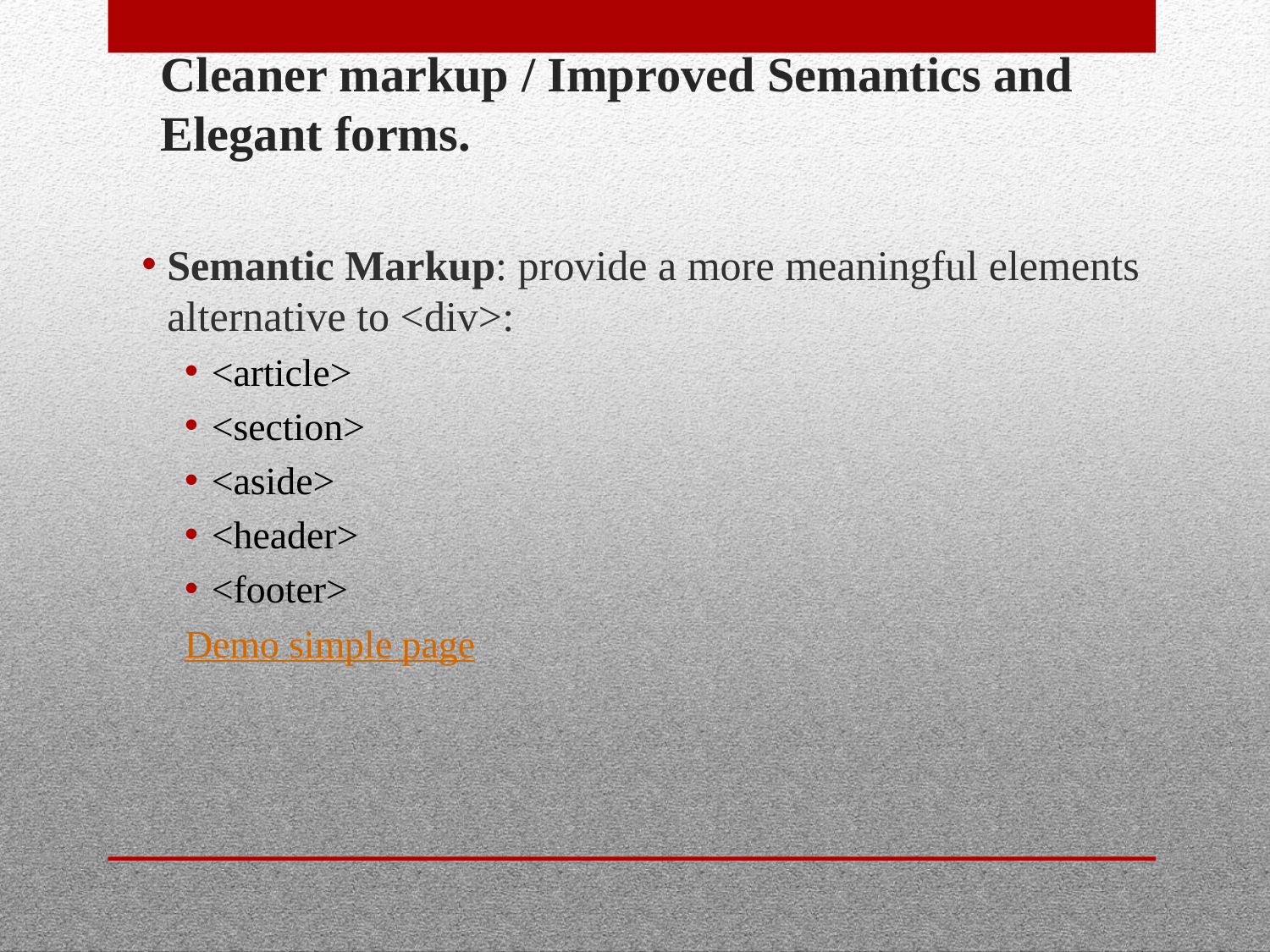

# Cleaner markup / Improved Semantics and Elegant forms.
Semantic Markup: provide a more meaningful elements alternative to <div>:
<article>
<section>
<aside>
<header>
<footer>
Demo simple page